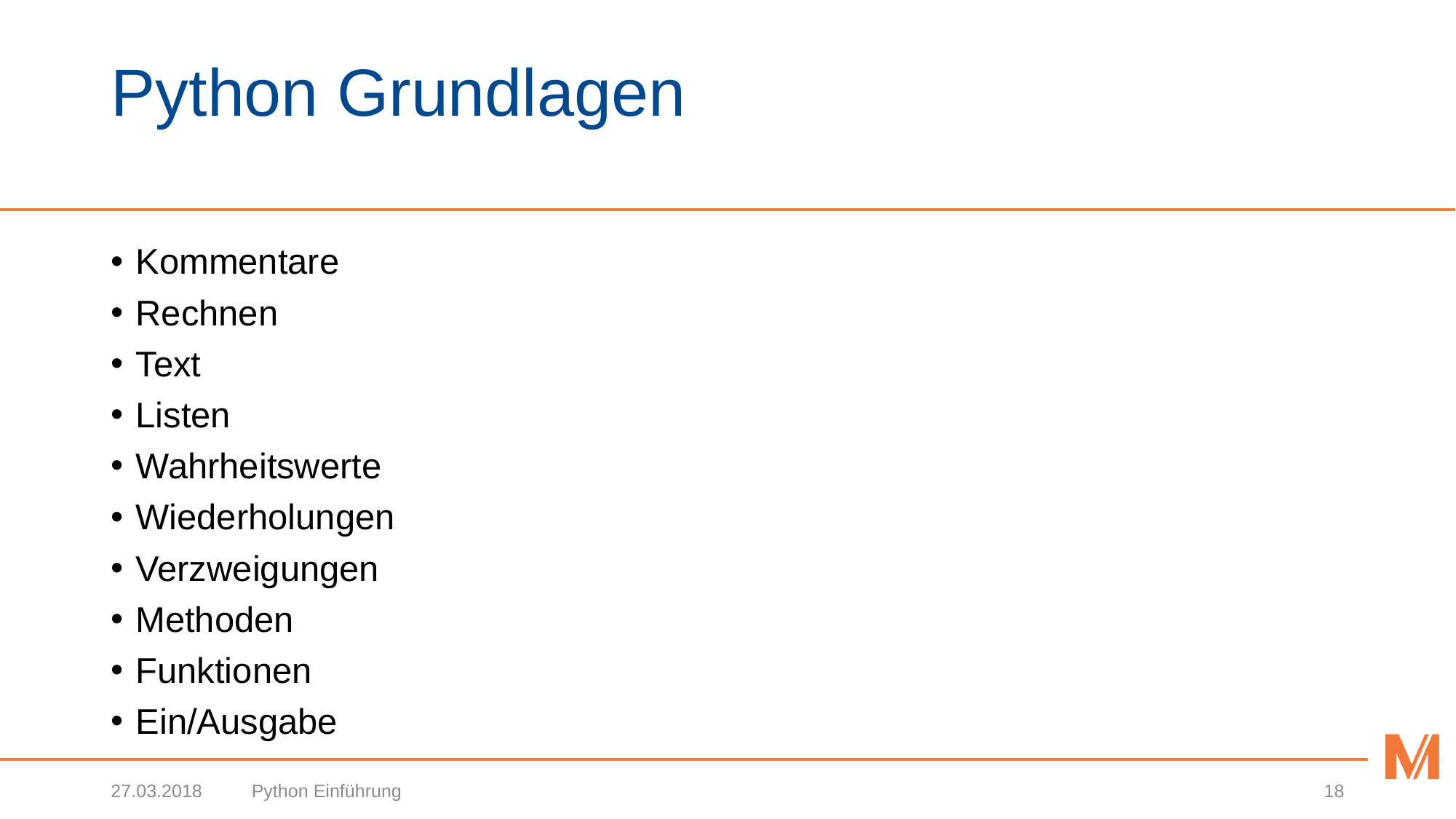

# Python Grundlagen
Kommentare
Rechnen
Text
Listen
Wahrheitswerte
Wiederholungen
Verzweigungen
Methoden
Funktionen
Ein/Ausgabe

27.03.2018
Python Einführung
18